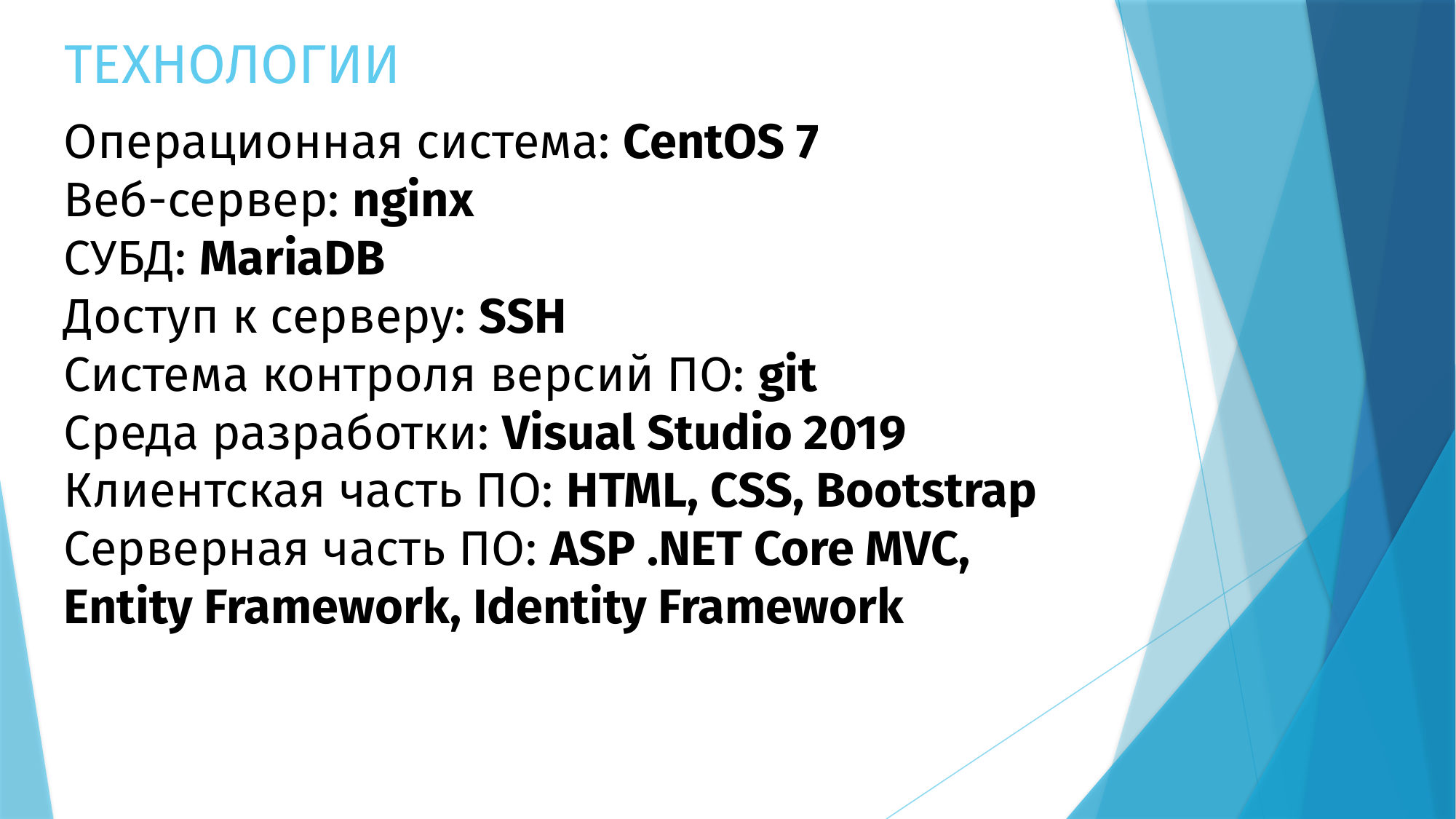

# ТЕХНОЛОГИИ
Операционная система: CentOS 7
Веб-сервер: nginx
СУБД: MariaDB
Доступ к серверу: SSH
Система контроля версий ПО: git
Среда разработки: Visual Studio 2019
Клиентская часть ПО: HTML, CSS, Bootstrap Серверная часть ПО: ASP .NET Core MVC, Entity Framework, Identity Framework